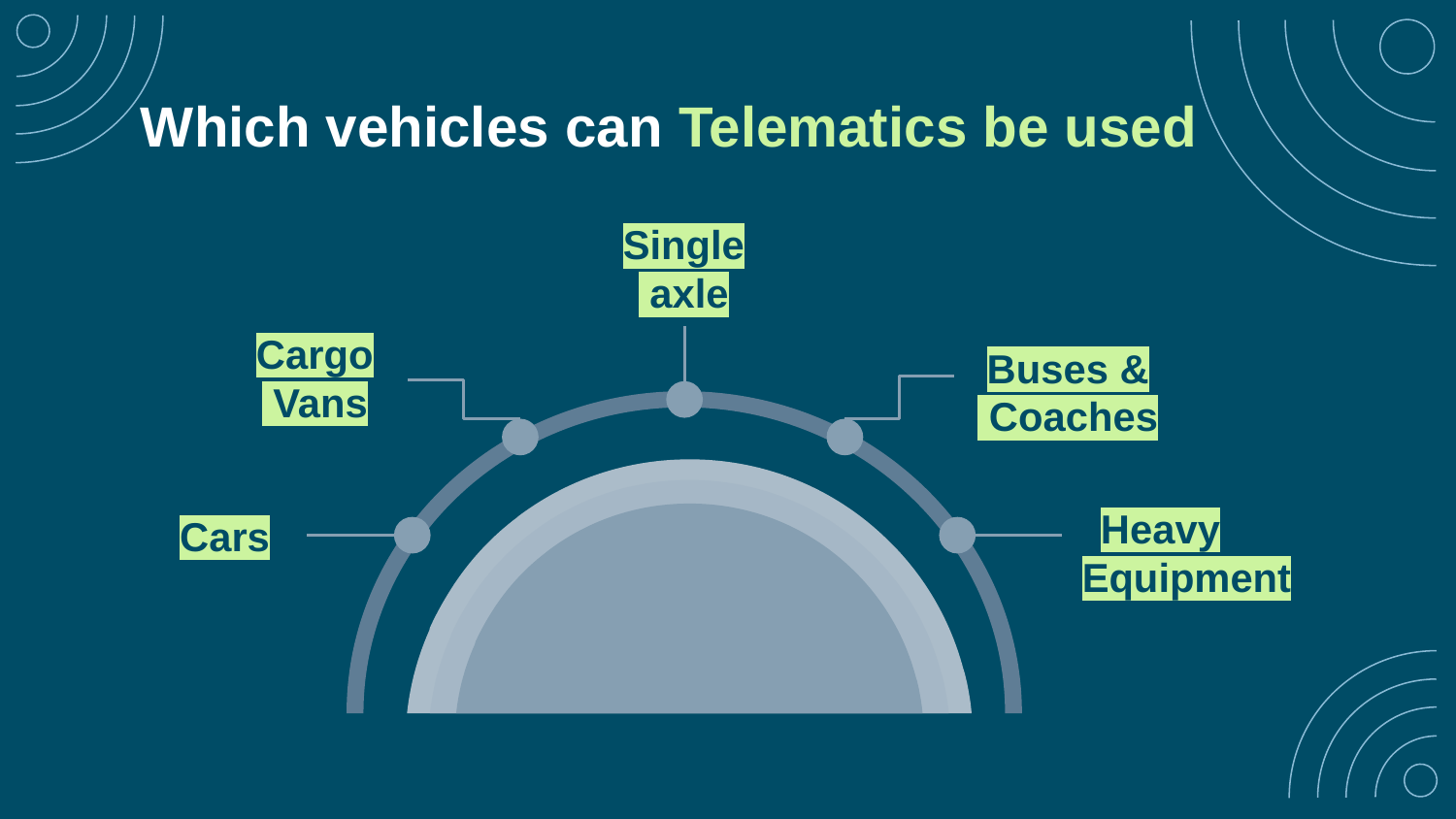

# Which vehicles can Telematics be used
Single
 axle

Cargo
 Vans
Buses &
 Coaches
Heavy Equipment
Cars